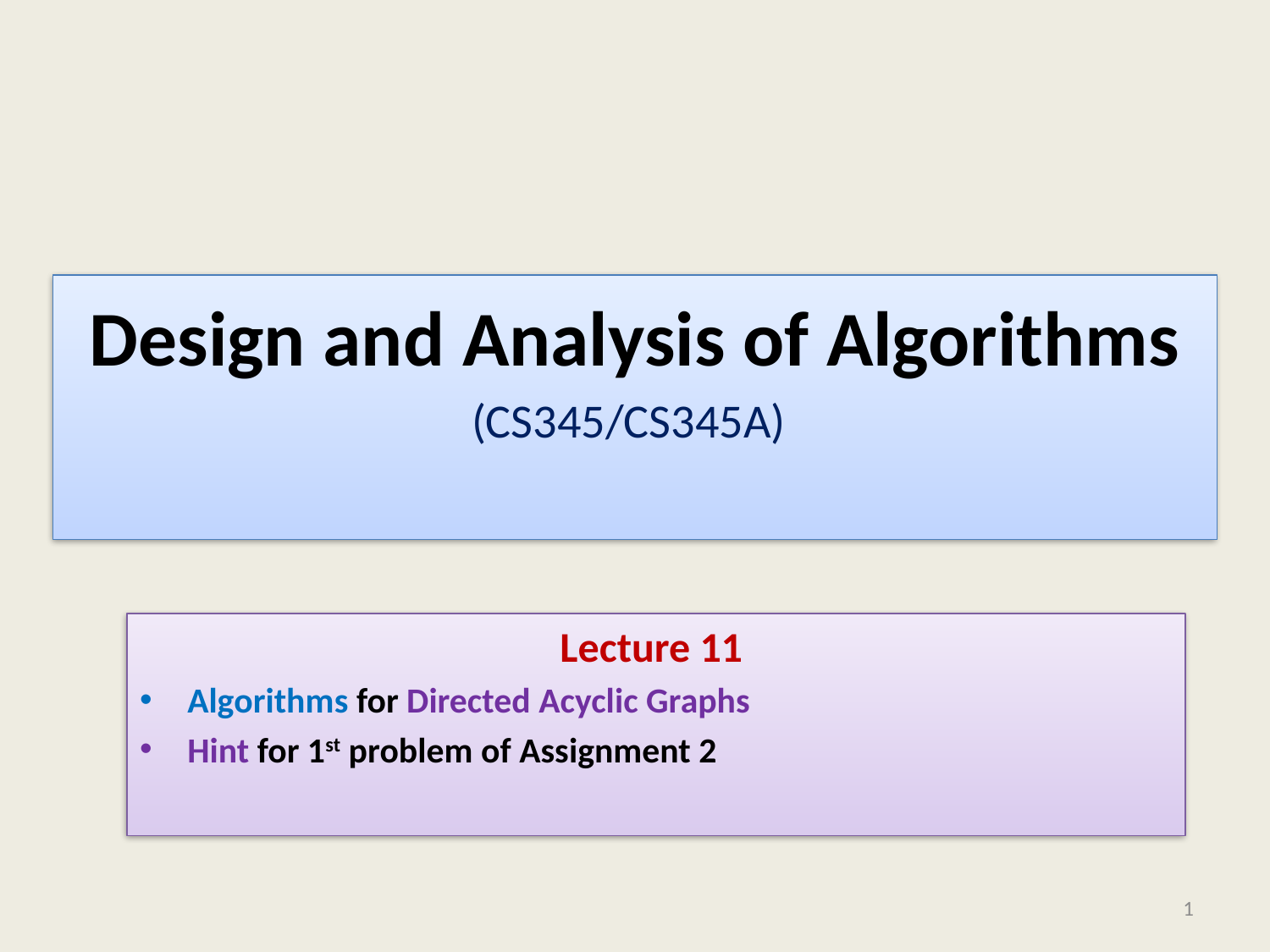

# Design and Analysis of Algorithms (CS345/CS345A)
Lecture 11
Algorithms for Directed Acyclic Graphs
Hint for 1st problem of Assignment 2
1